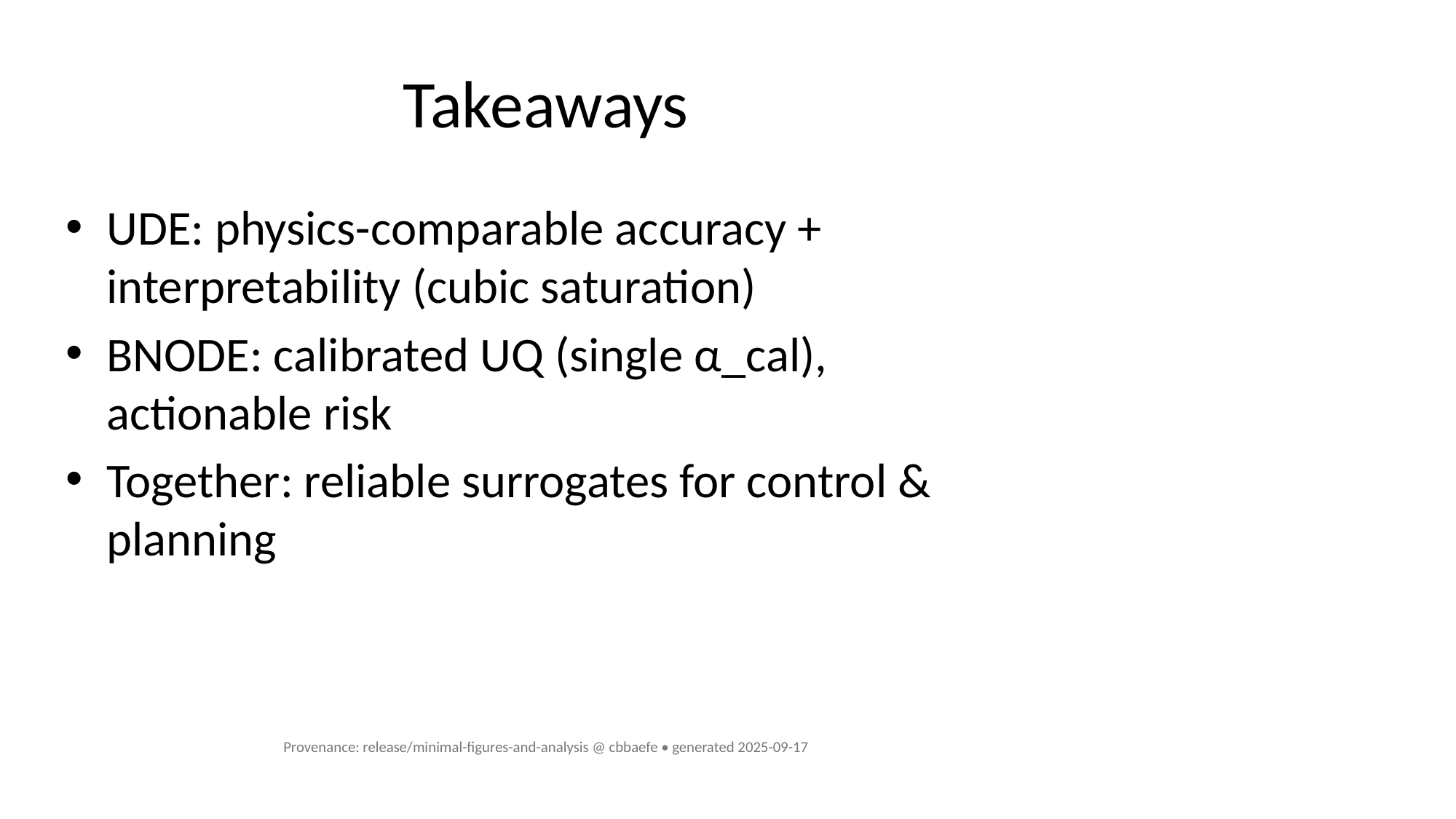

# Takeaways
UDE: physics-comparable accuracy + interpretability (cubic saturation)
BNODE: calibrated UQ (single α_cal), actionable risk
Together: reliable surrogates for control & planning
Provenance: release/minimal-figures-and-analysis @ cbbaefe • generated 2025-09-17